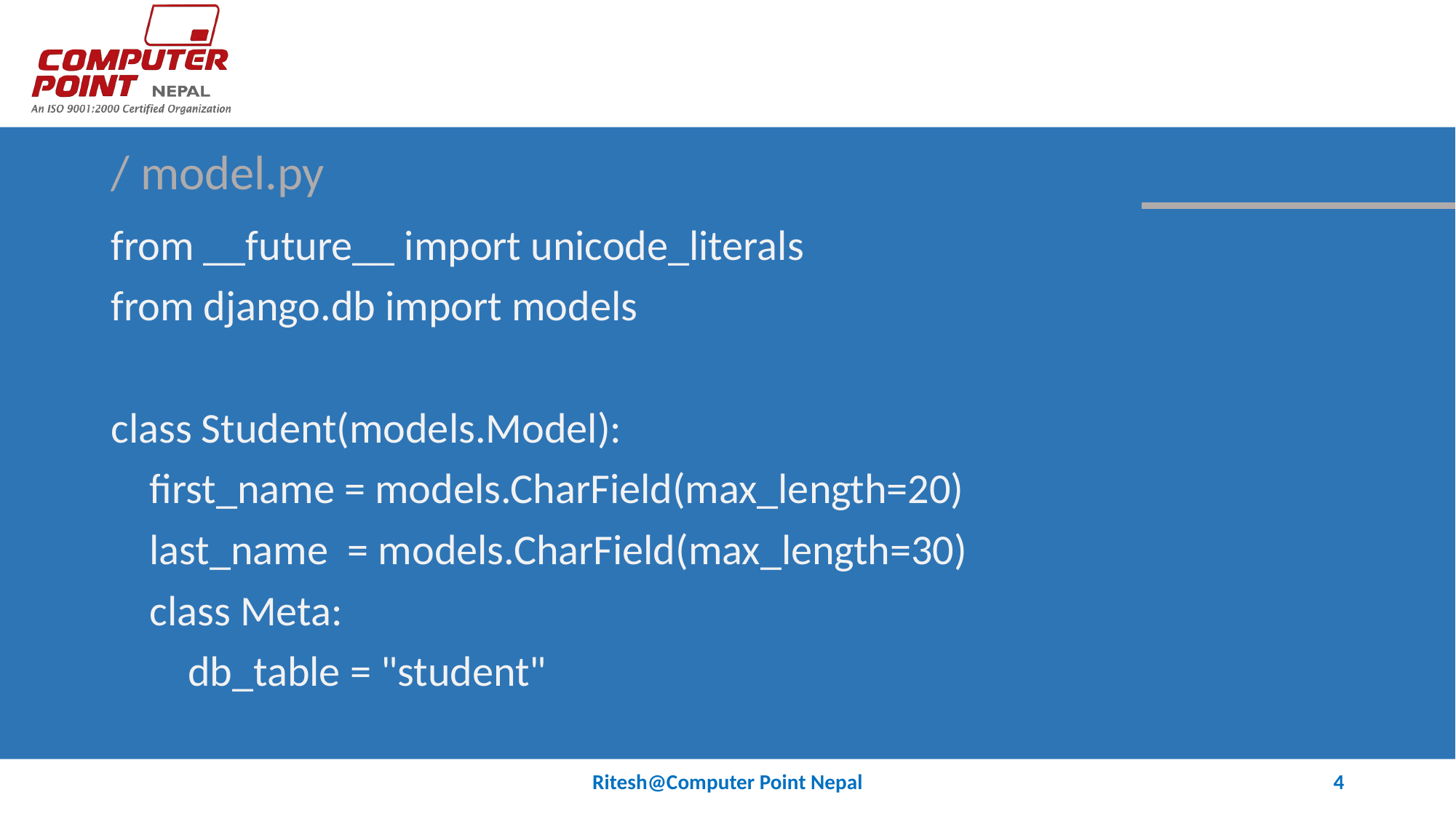

# / model.py
from __future__ import unicode_literals
from django.db import models

class Student(models.Model):
    first_name = models.CharField(max_length=20)
    last_name  = models.CharField(max_length=30)
    class Meta:
        db_table = "student"

Ritesh@Computer Point Nepal

4